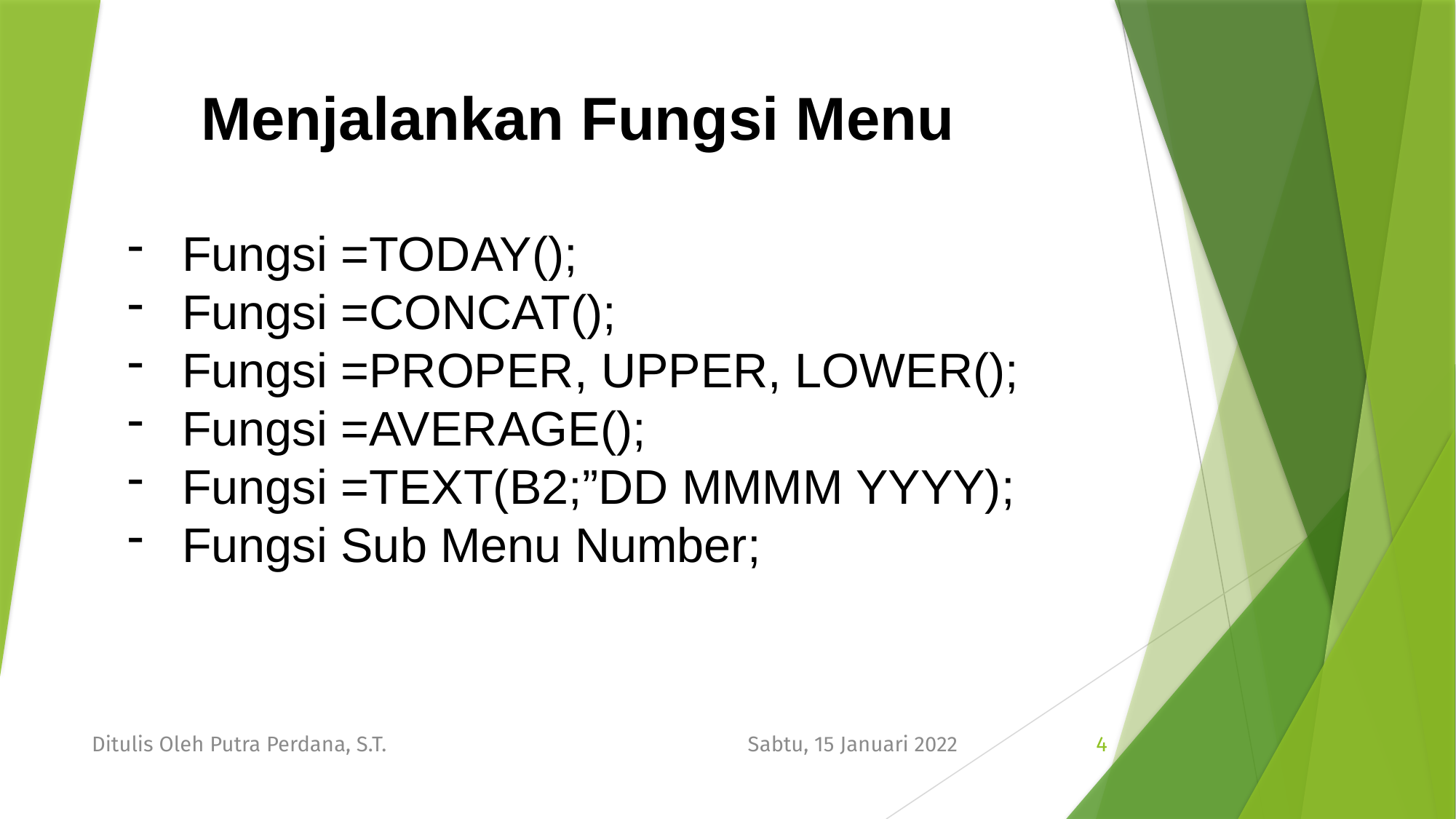

Menjalankan Fungsi Menu
Fungsi =TODAY();
Fungsi =CONCAT();
Fungsi =PROPER, UPPER, LOWER();
Fungsi =AVERAGE();
Fungsi =TEXT(B2;”DD MMMM YYYY);
Fungsi Sub Menu Number;
Ditulis Oleh Putra Perdana, S.T.
Sabtu, 15 Januari 2022
4